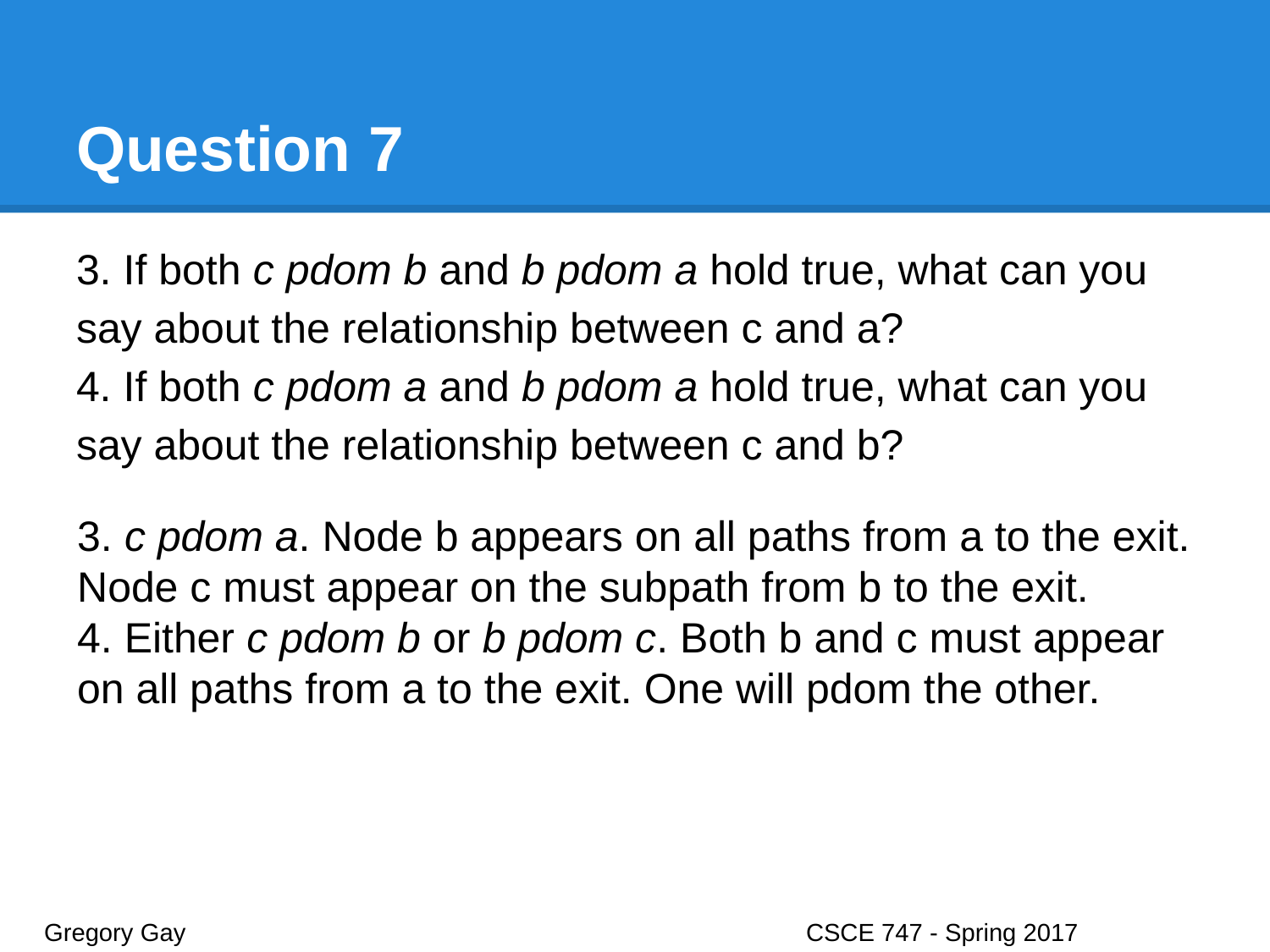

# Question 7
3. If both c pdom b and b pdom a hold true, what can you say about the relationship between c and a?
4. If both c pdom a and b pdom a hold true, what can you say about the relationship between c and b?

3. c pdom a. Node b appears on all paths from a to the exit. Node c must appear on the subpath from b to the exit.
4. Either c pdom b or b pdom c. Both b and c must appear on all paths from a to the exit. One will pdom the other.
Gregory Gay					CSCE 747 - Spring 2017							25